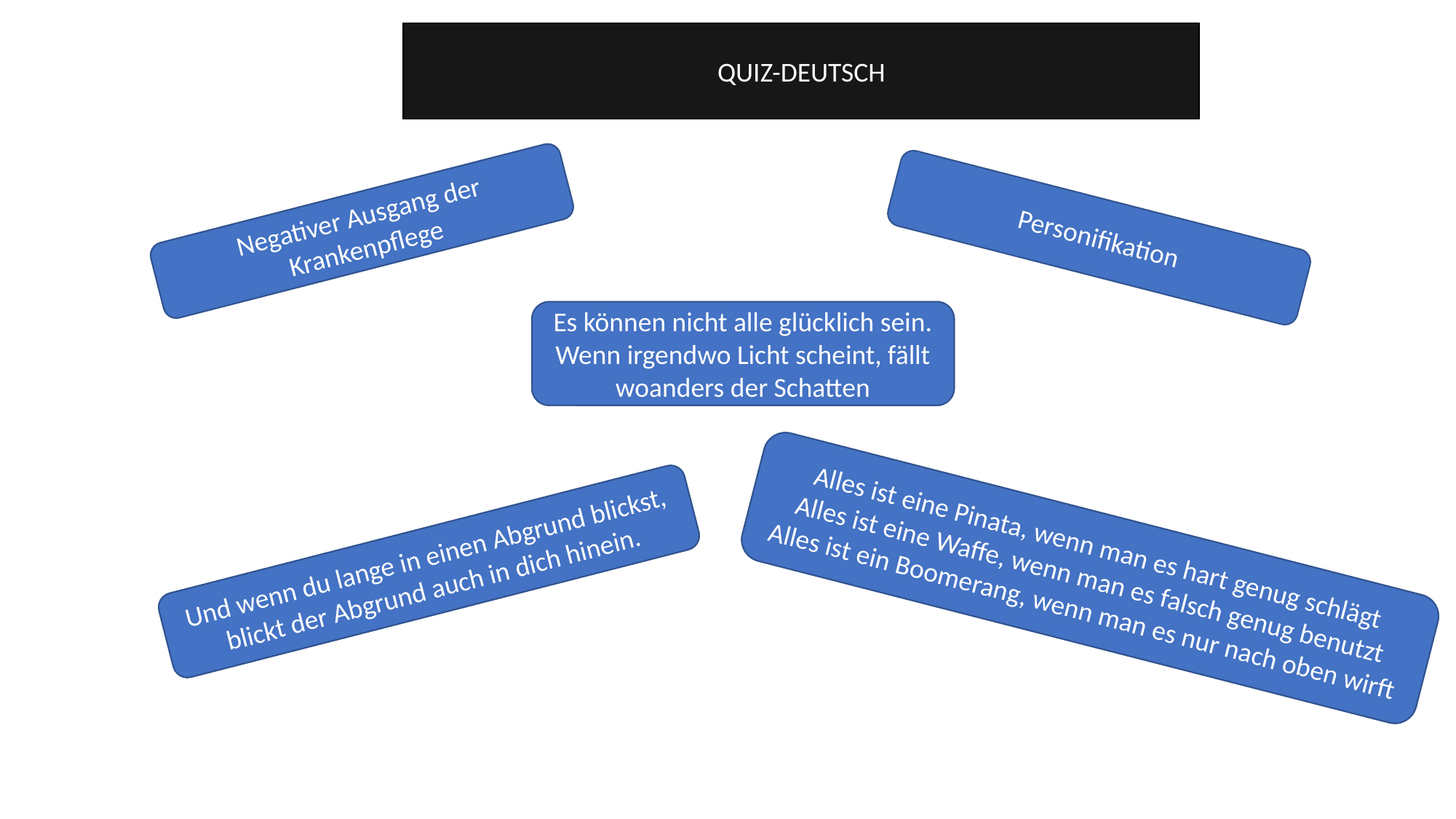

QUIZ-DEUTSCH
Euphemismus(für: Feuern)
Negativer Ausgang der Krankenpflege
Personifikation
Und die Augen der Nacht blickt auf die Stadt hinab
Metapher
Es können nicht alle glücklich sein. Wenn irgendwo Licht scheint, fällt woanders der Schatten
Anapher
Alles ist eine Pinata, wenn man es hart genug schlägt
Alles ist eine Waffe, wenn man es falsch genug benutzt
Alles ist ein Boomerang, wenn man es nur nach oben wirft
Chiasmus
Und wenn du lange in einen Abgrund blickst,
blickt der Abgrund auch in dich hinein.